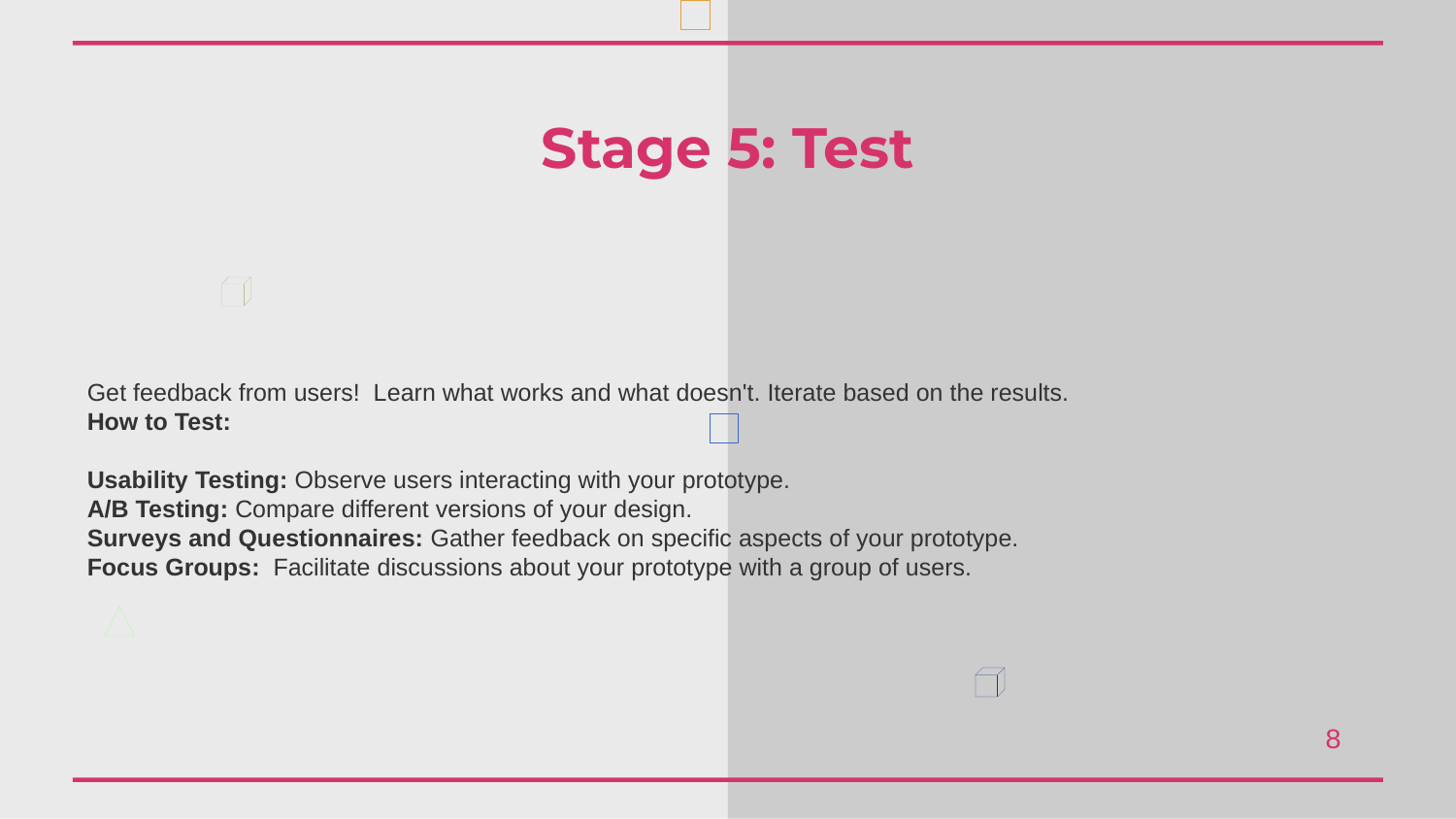

Stage 5: Test
Get feedback from users!  Learn what works and what doesn't. Iterate based on the results.
How to Test:

Usability Testing: Observe users interacting with your prototype.
A/B Testing: Compare different versions of your design.
Surveys and Questionnaires: Gather feedback on specific aspects of your prototype.
Focus Groups:  Facilitate discussions about your prototype with a group of users.

8